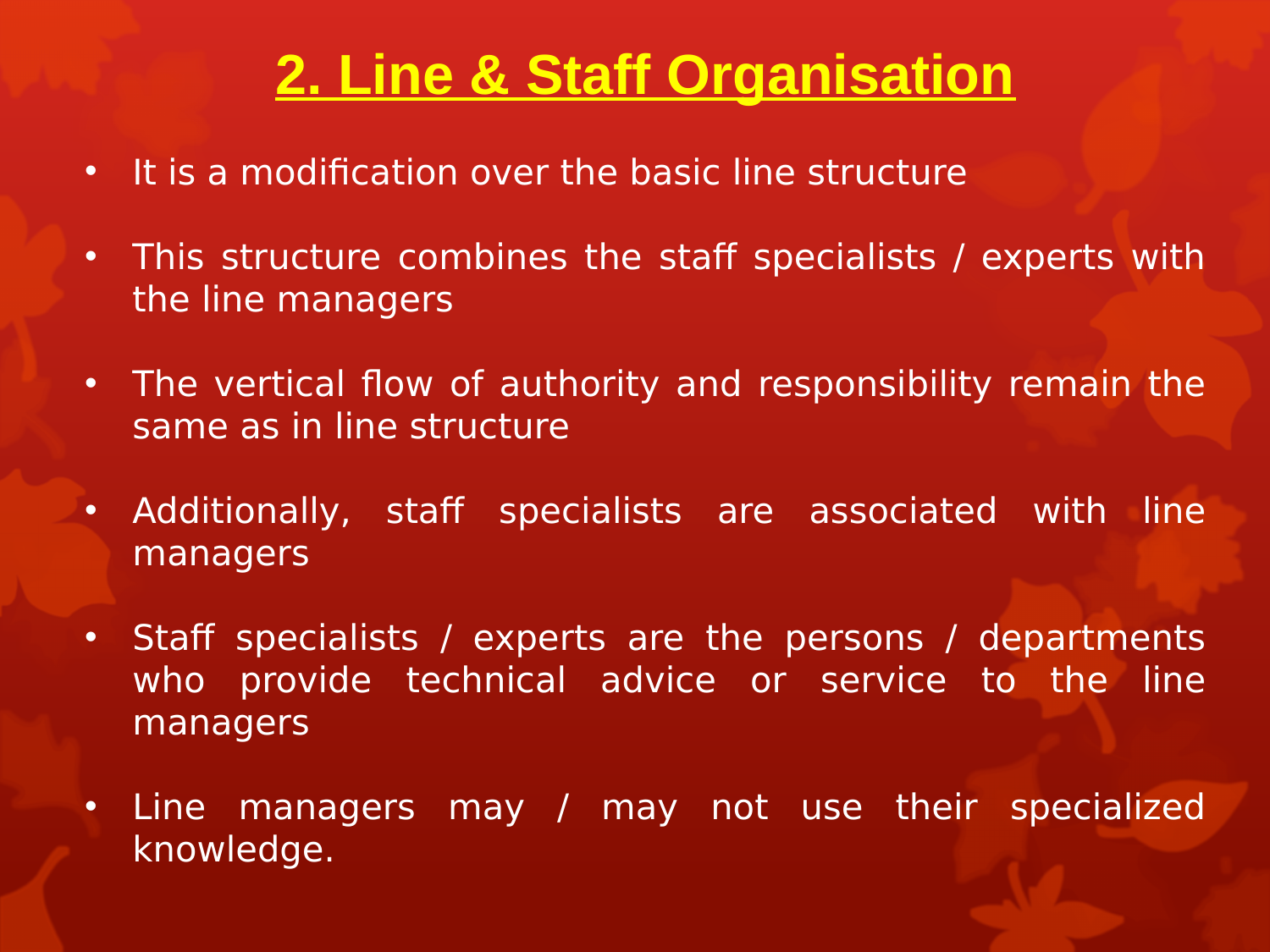

2. Line & Staff Organisation
It is a modification over the basic line structure

This structure combines the staff specialists / experts with the line managers

The vertical flow of authority and responsibility remain the same as in line structure

Additionally, staff specialists are associated with line managers

Staff specialists / experts are the persons / departments who provide technical advice or service to the line managers

Line managers may / may not use their specialized knowledge.